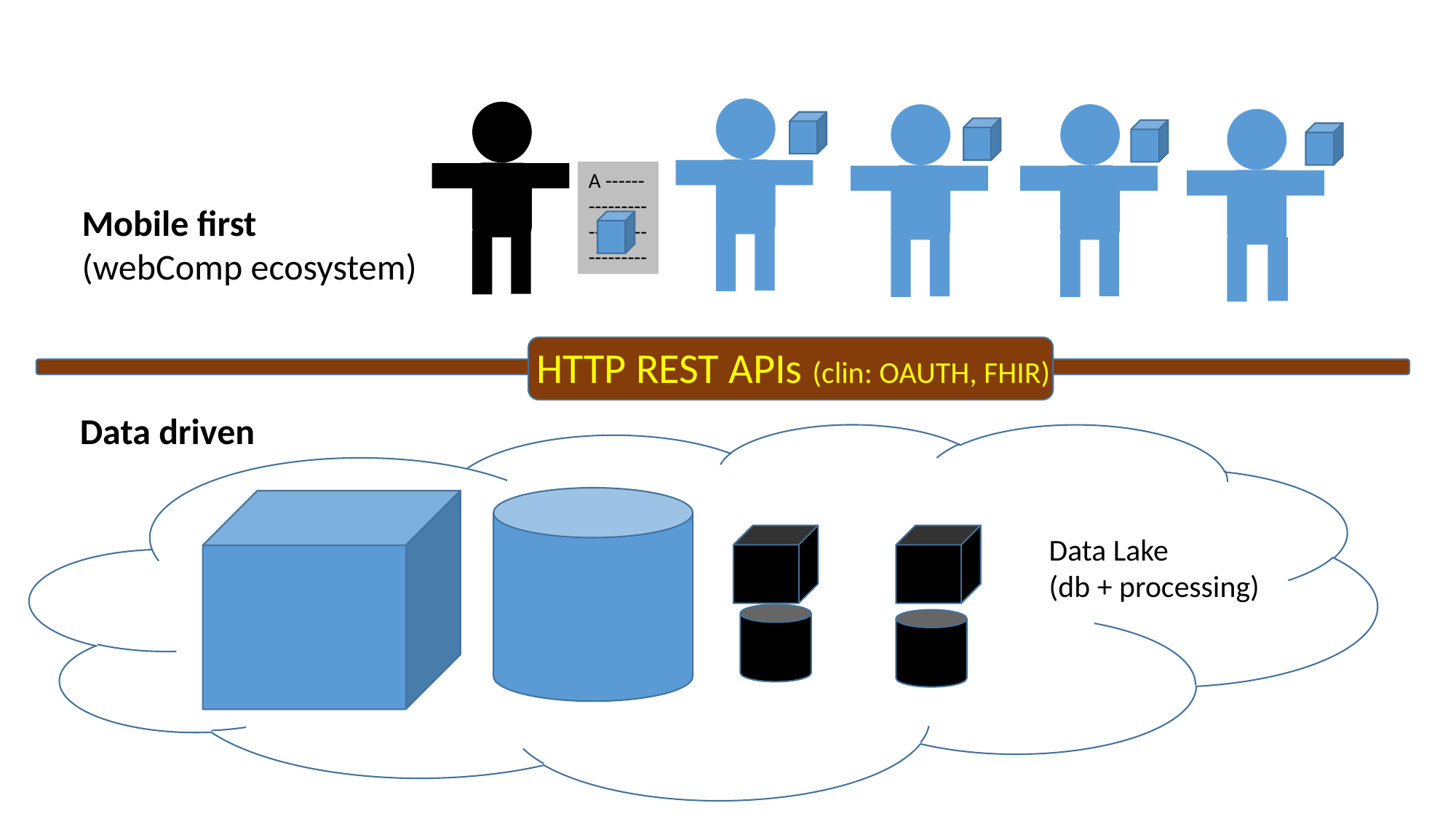

A ------
---------
---------
---------
Mobile first
(webComp ecosystem)

HTTP REST APIs (clin: OAUTH, FHIR)

Data driven

Data Lake
(db + processing)